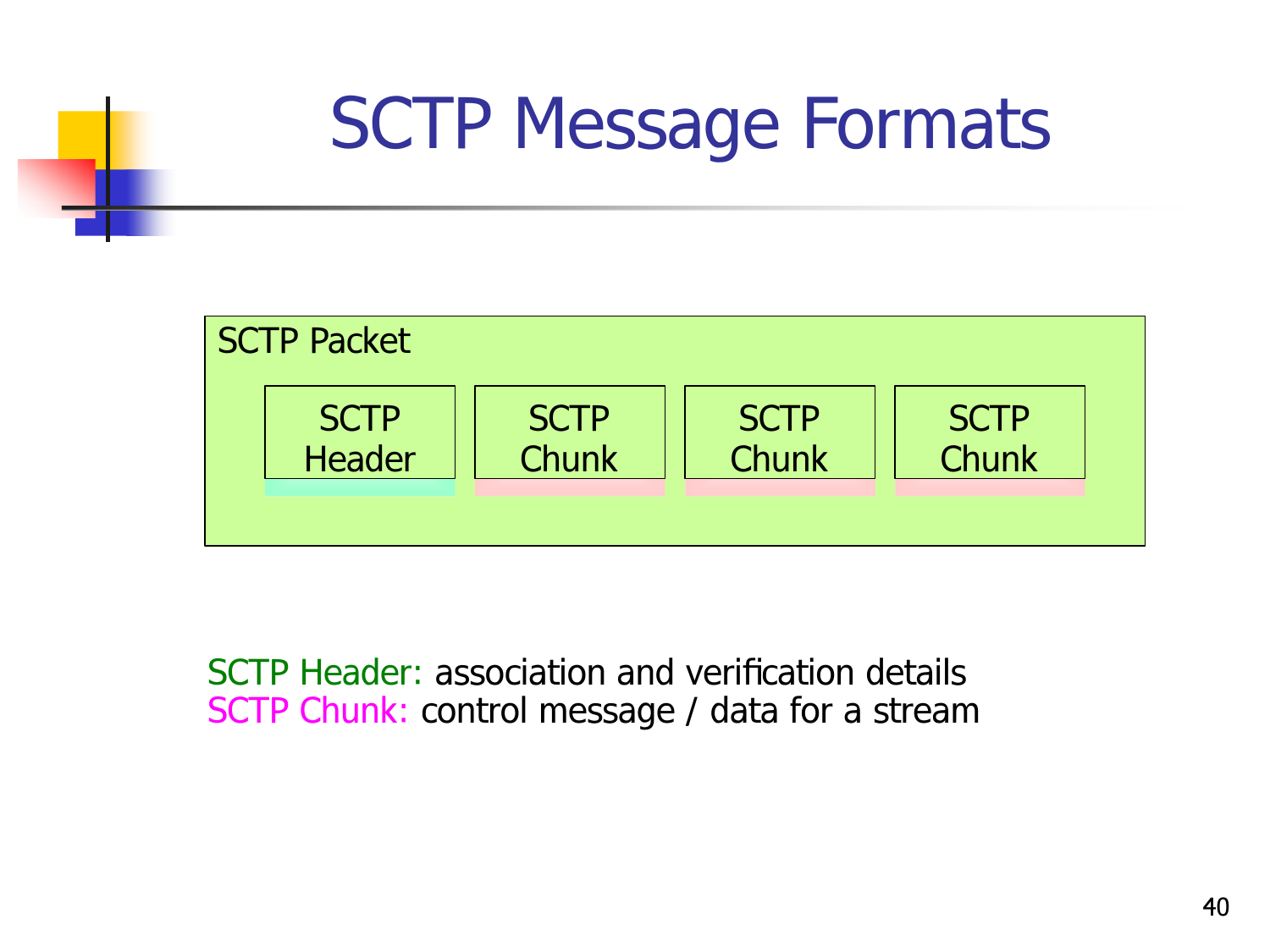

# SCTP Message Formats

SCTP Packet

SCTP
Header

SCTP
Chunk

SCTP
Chunk

SCTP
Chunk
SCTP Header: association and verification details  SCTP Chunk: control message / data for a stream
40